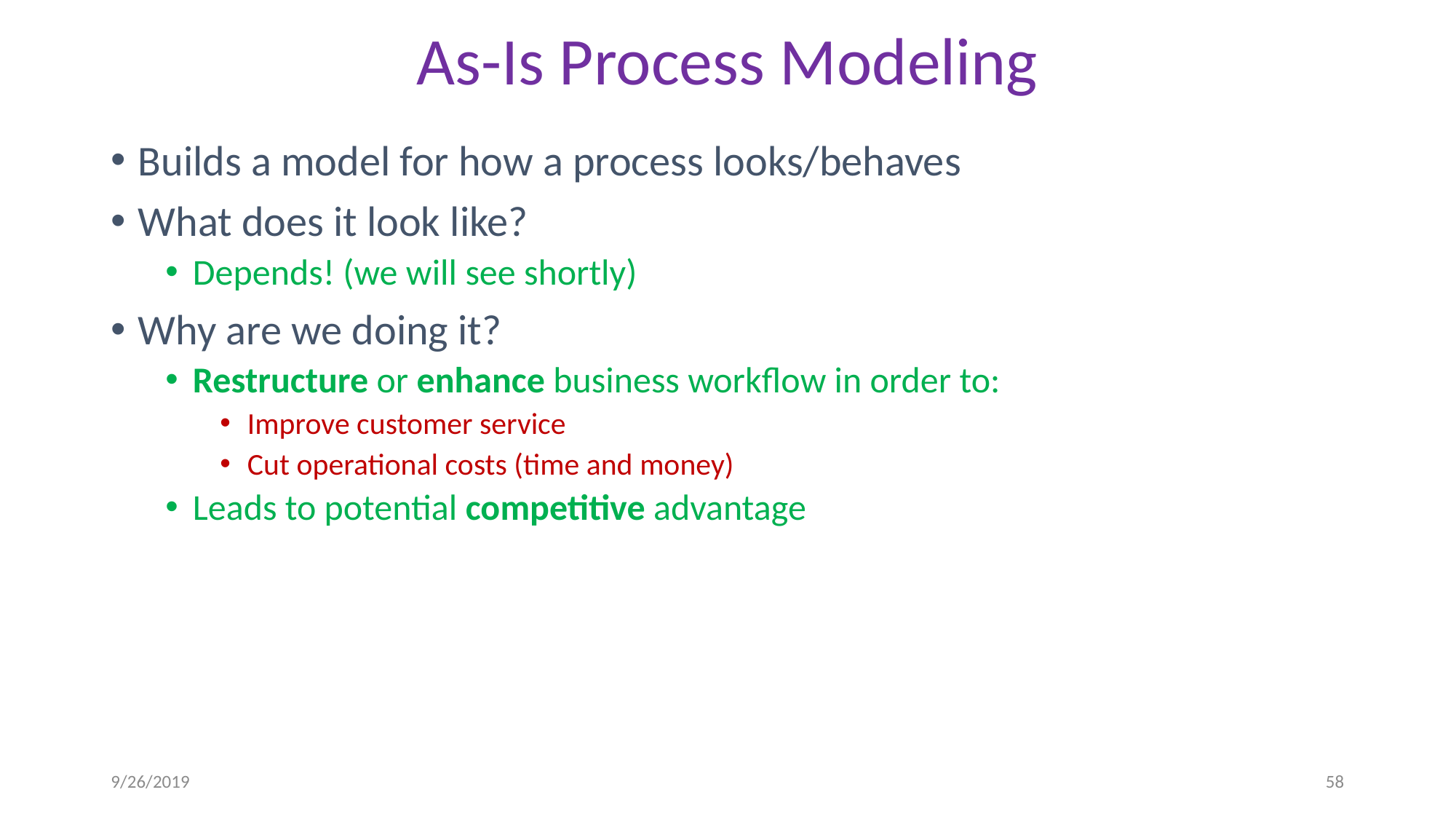

# As-Is Process Modeling
Builds a model for how a process looks/behaves
What does it look like?
Depends! (we will see shortly)
Why are we doing it?
Restructure or enhance business workflow in order to:
Improve customer service
Cut operational costs (time and money)
Leads to potential competitive advantage
9/26/2019
58